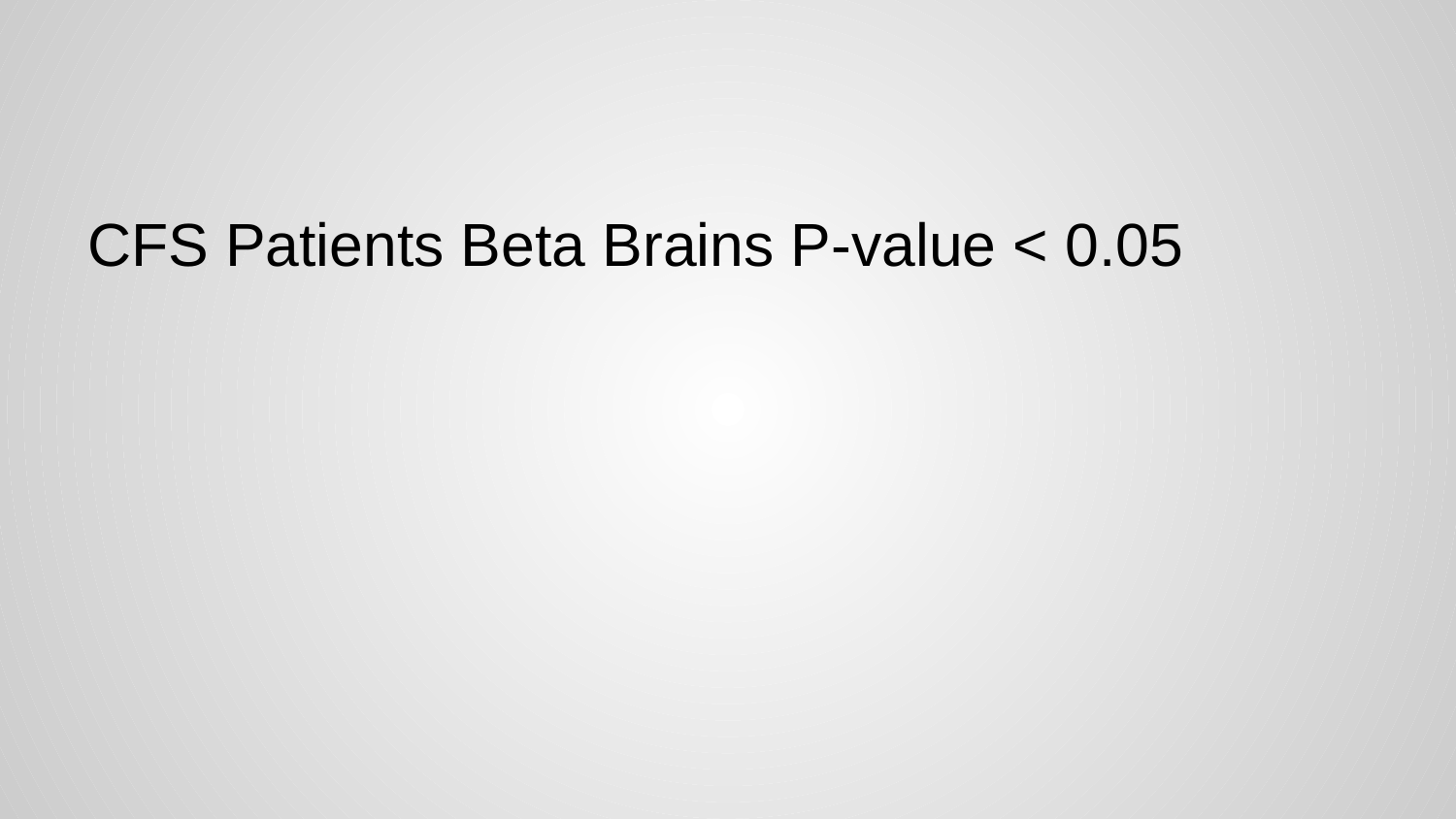

CFS Patients Beta Brains P-value < 0.05